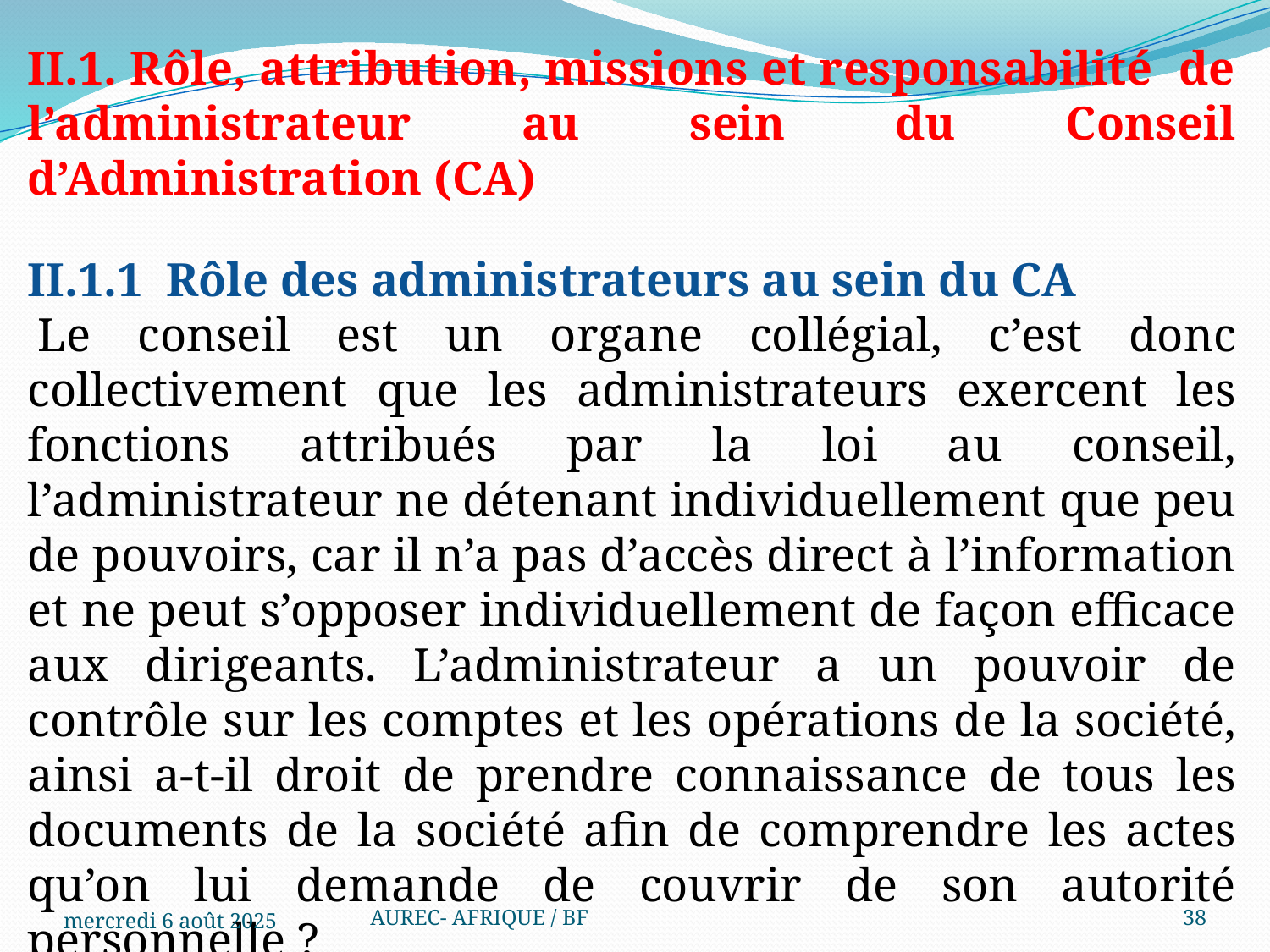

II.1. Rôle, attribution, missions et responsabilité  de l’administrateur au sein du Conseil d’Administration (CA)

II.1.1  Rôle des administrateurs au sein du CA
 Le conseil est un organe collégial, c’est donc collectivement que les administrateurs exercent les fonctions attribués par la loi au conseil, l’administrateur ne détenant individuellement que peu de pouvoirs, car il n’a pas d’accès direct à l’information et ne peut s’opposer individuellement de façon efficace aux dirigeants. L’administrateur a un pouvoir de contrôle sur les comptes et les opérations de la société, ainsi a-t-il droit de prendre connaissance de tous les documents de la société afin de comprendre les actes qu’on lui demande de couvrir de son autorité personnelle ?

mercredi 6 août 2025
AUREC- AFRIQUE / BF
38